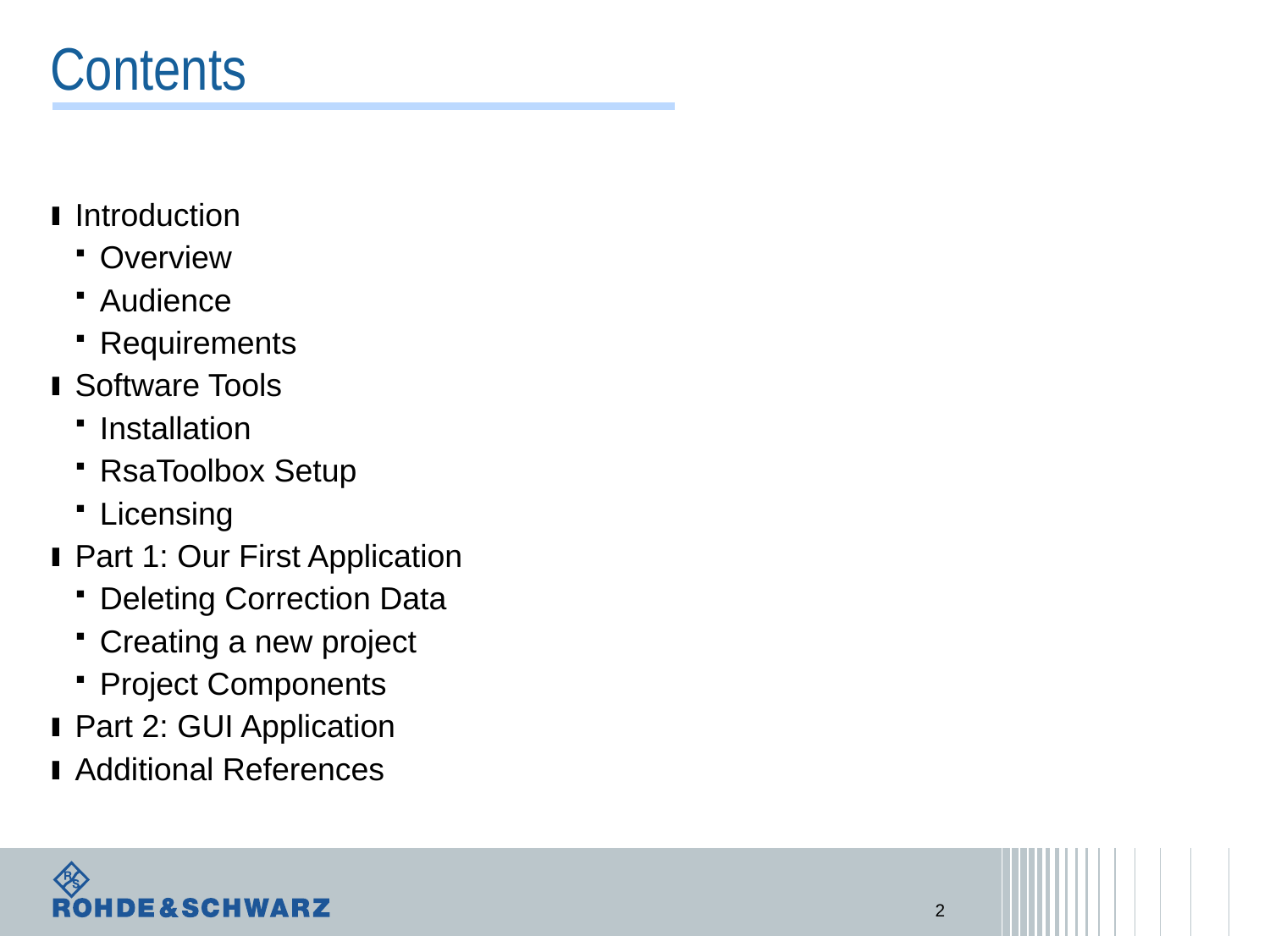

# Contents
Introduction
Overview
Audience
Requirements
Software Tools
Installation
RsaToolbox Setup
Licensing
Part 1: Our First Application
Deleting Correction Data
Creating a new project
Project Components
Part 2: GUI Application
Additional References

2